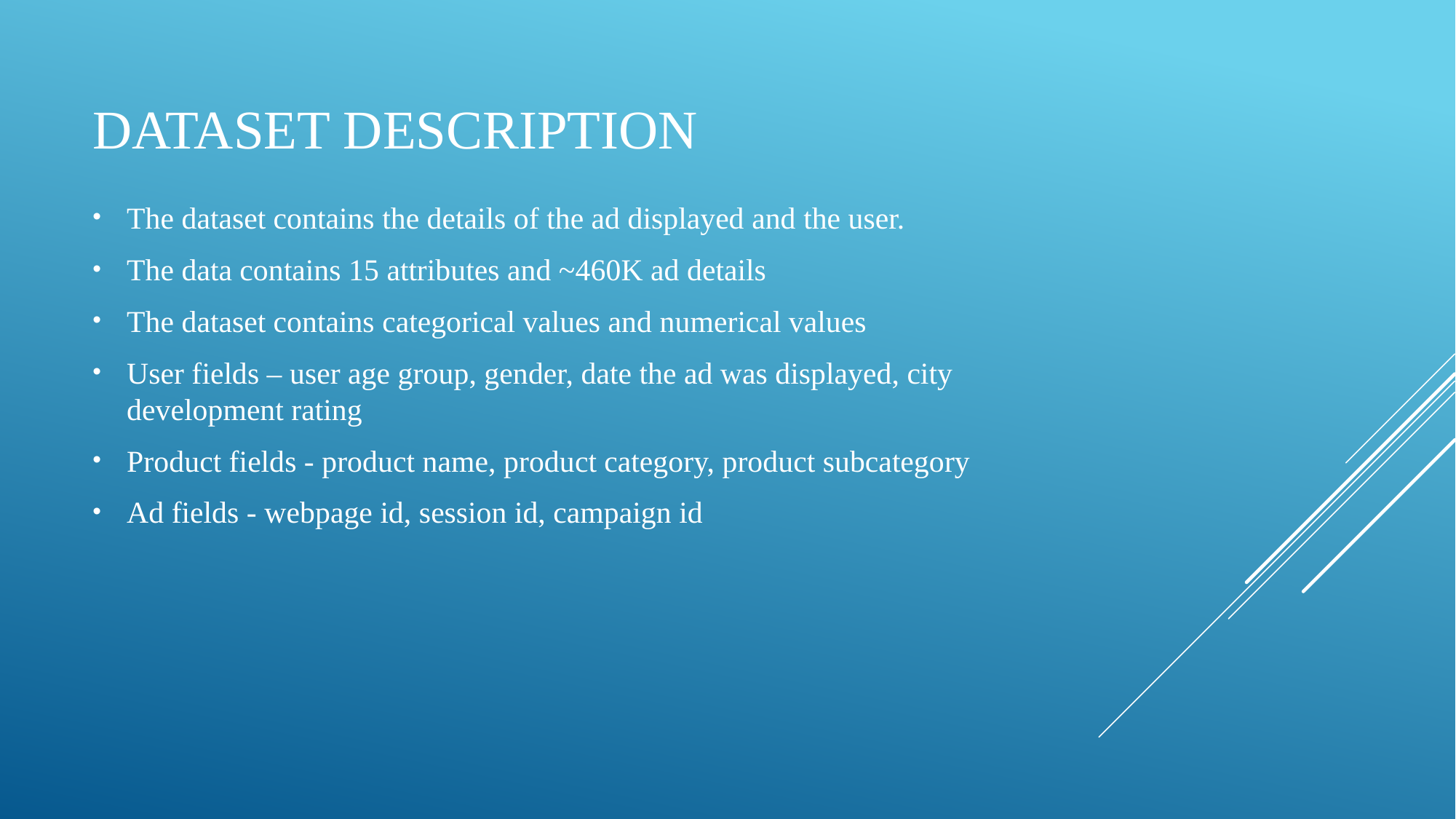

# DATASET DESCRIPTION
The dataset contains the details of the ad displayed and the user.
The data contains 15 attributes and ~460K ad details
The dataset contains categorical values and numerical values
User fields – user age group, gender, date the ad was displayed, city development rating
Product fields - product name, product category, product subcategory
Ad fields - webpage id, session id, campaign id